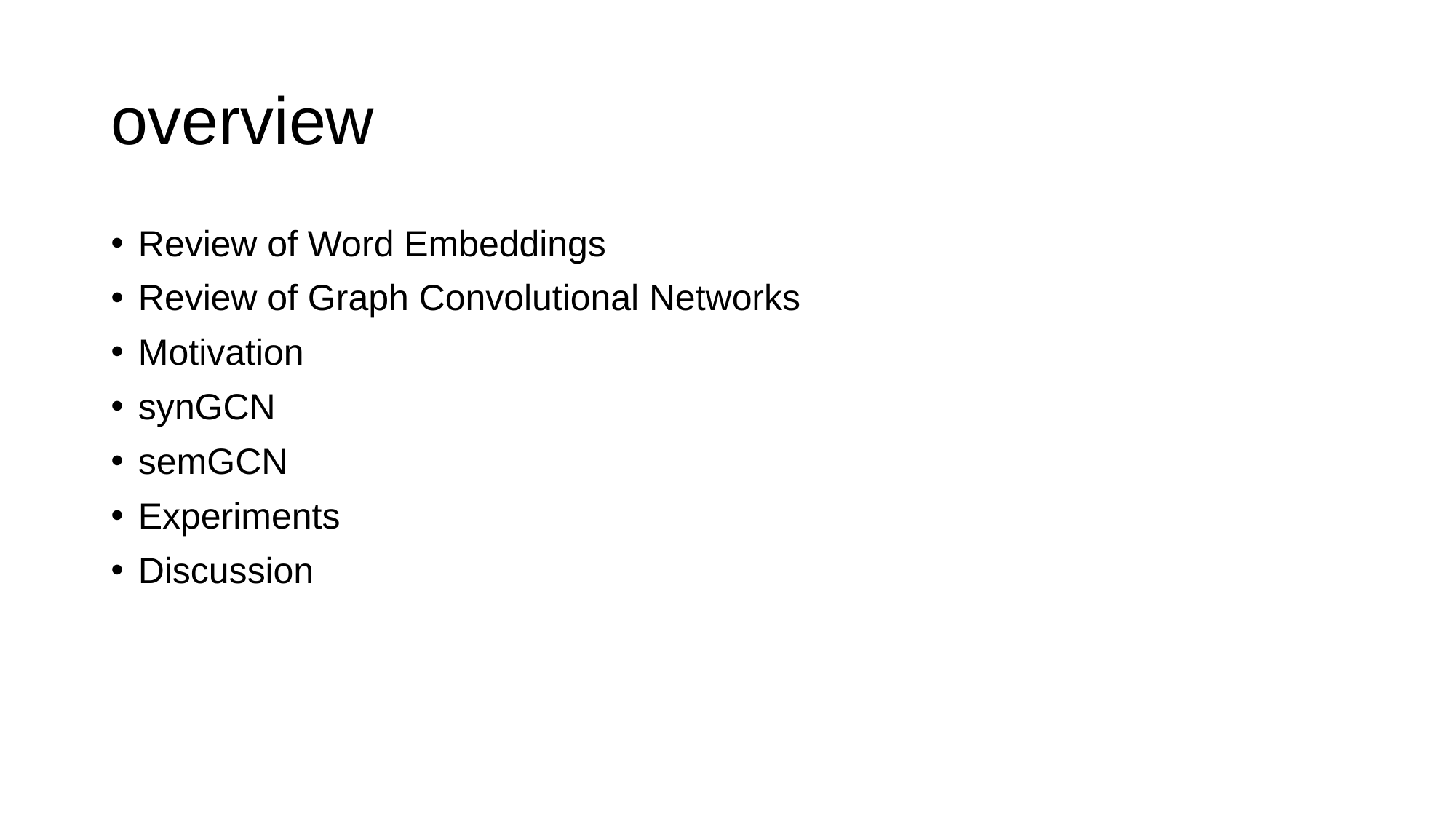

# overview
Review of Word Embeddings
Review of Graph Convolutional Networks
Motivation
synGCN
semGCN
Experiments
Discussion